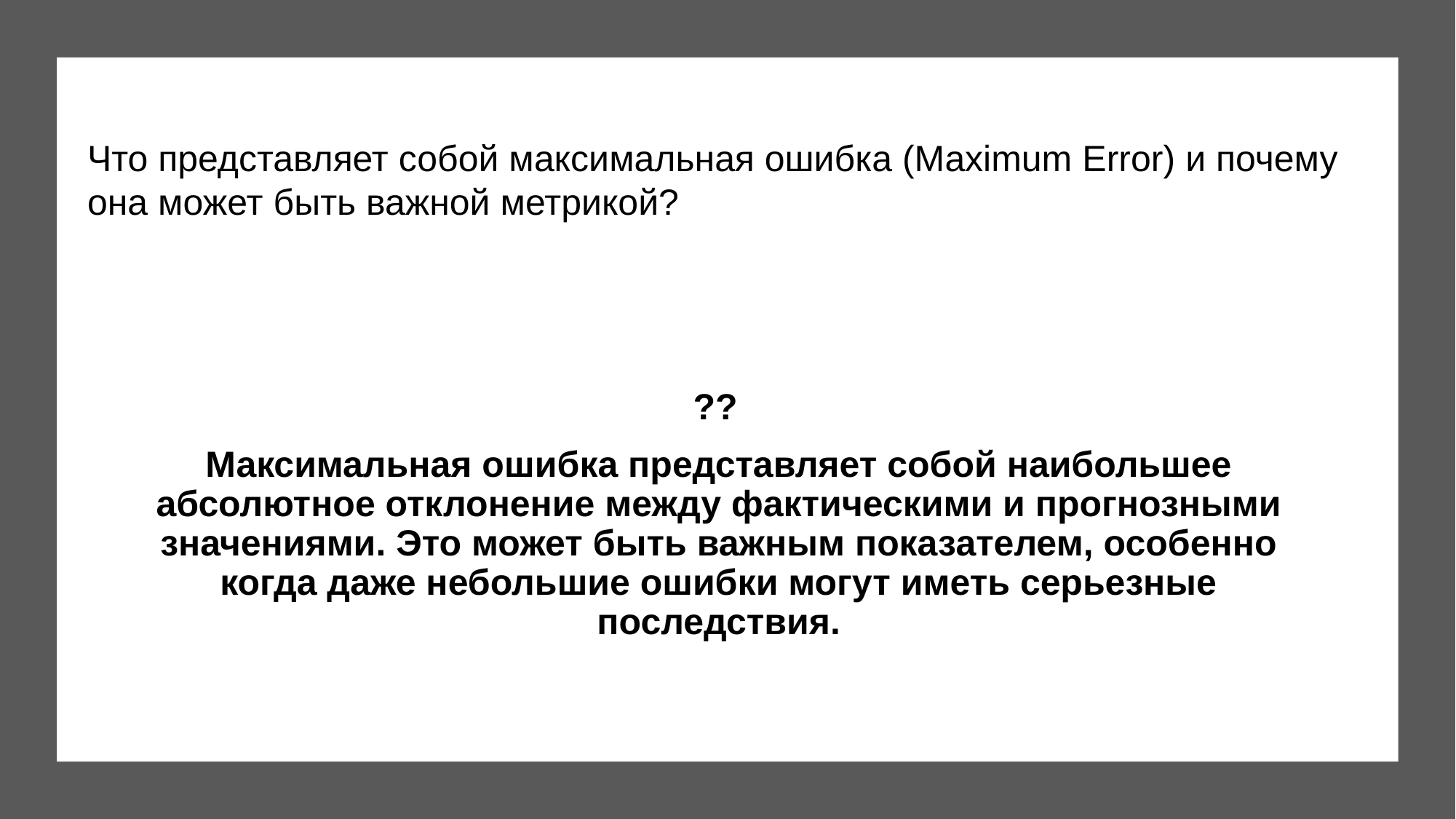

Что представляет собой максимальная ошибка (Maximum Error) и почему она может быть важной метрикой?
??
Максимальная ошибка представляет собой наибольшее абсолютное отклонение между фактическими и прогнозными значениями. Это может быть важным показателем, особенно когда даже небольшие ошибки могут иметь серьезные последствия.